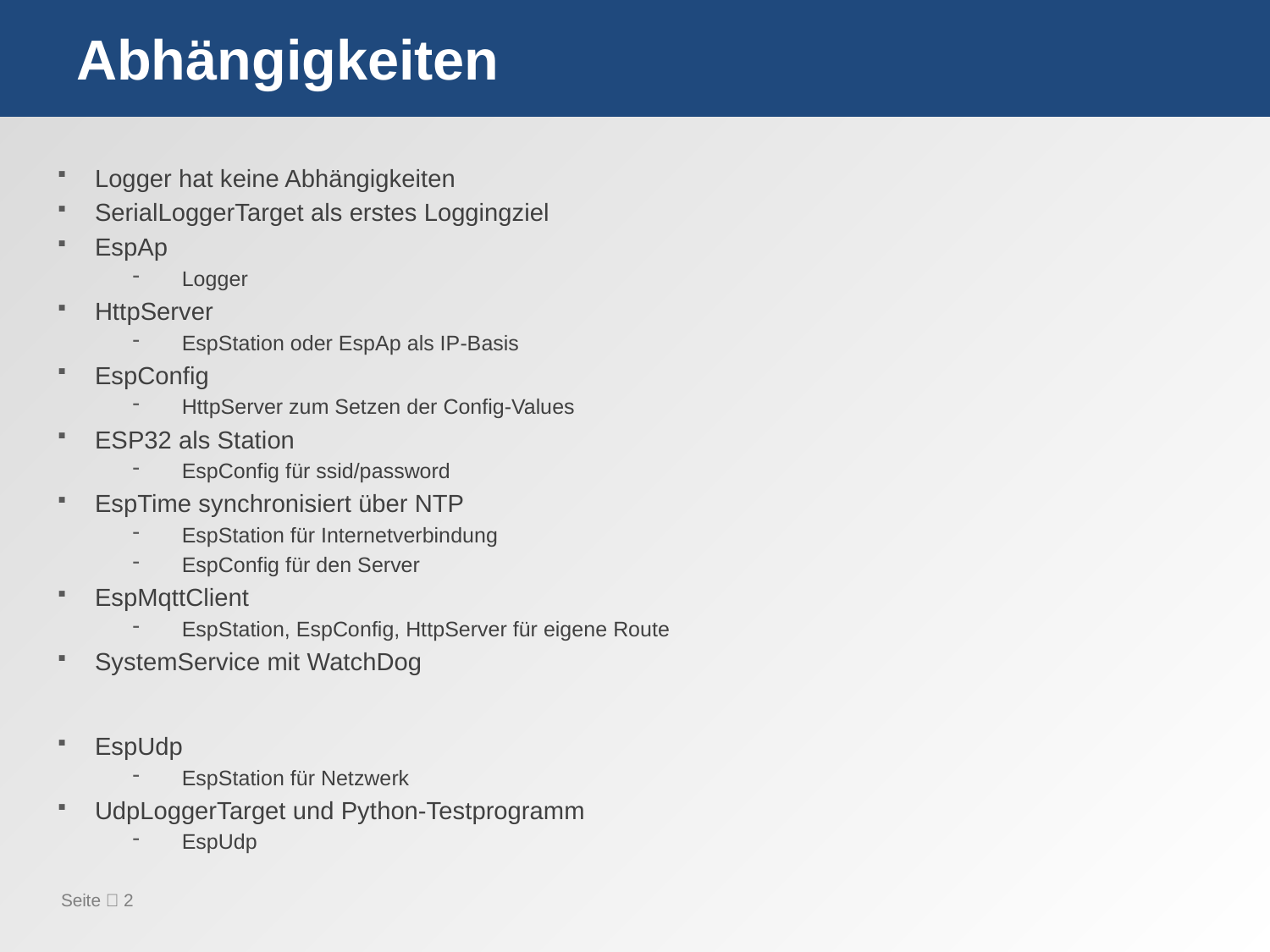

# Abhängigkeiten
Logger hat keine Abhängigkeiten
SerialLoggerTarget als erstes Loggingziel
EspAp
Logger
HttpServer
EspStation oder EspAp als IP-Basis
EspConfig
HttpServer zum Setzen der Config-Values
ESP32 als Station
EspConfig für ssid/password
EspTime synchronisiert über NTP
EspStation für Internetverbindung
EspConfig für den Server
EspMqttClient
EspStation, EspConfig, HttpServer für eigene Route
SystemService mit WatchDog

EspUdp
EspStation für Netzwerk
UdpLoggerTarget und Python-Testprogramm
EspUdp